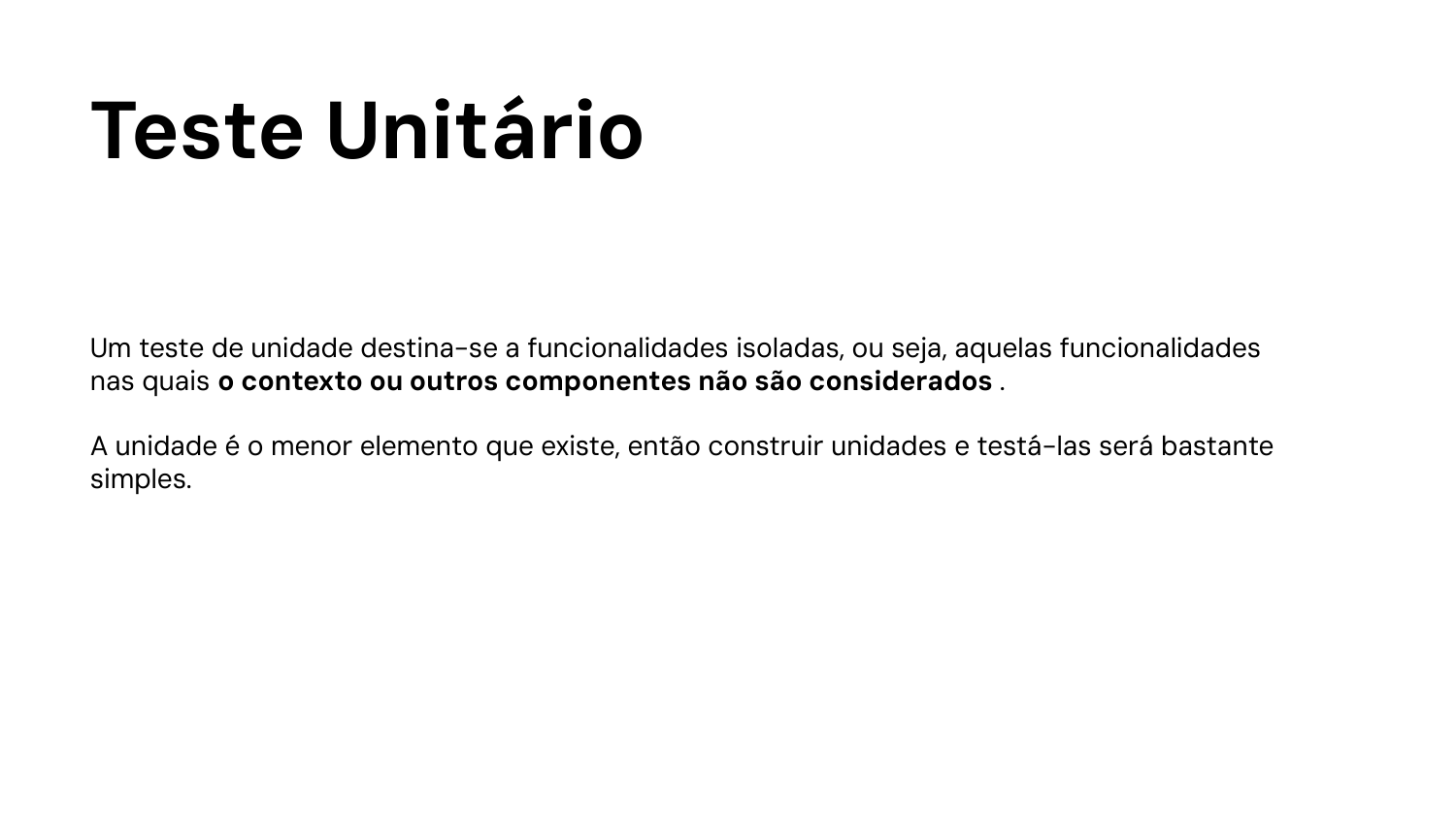

Teste Unitário
Um teste de unidade destina-se a funcionalidades isoladas, ou seja, aquelas funcionalidades nas quais o contexto ou outros componentes não são considerados .

A unidade é o menor elemento que existe, então construir unidades e testá-las será bastante simples.